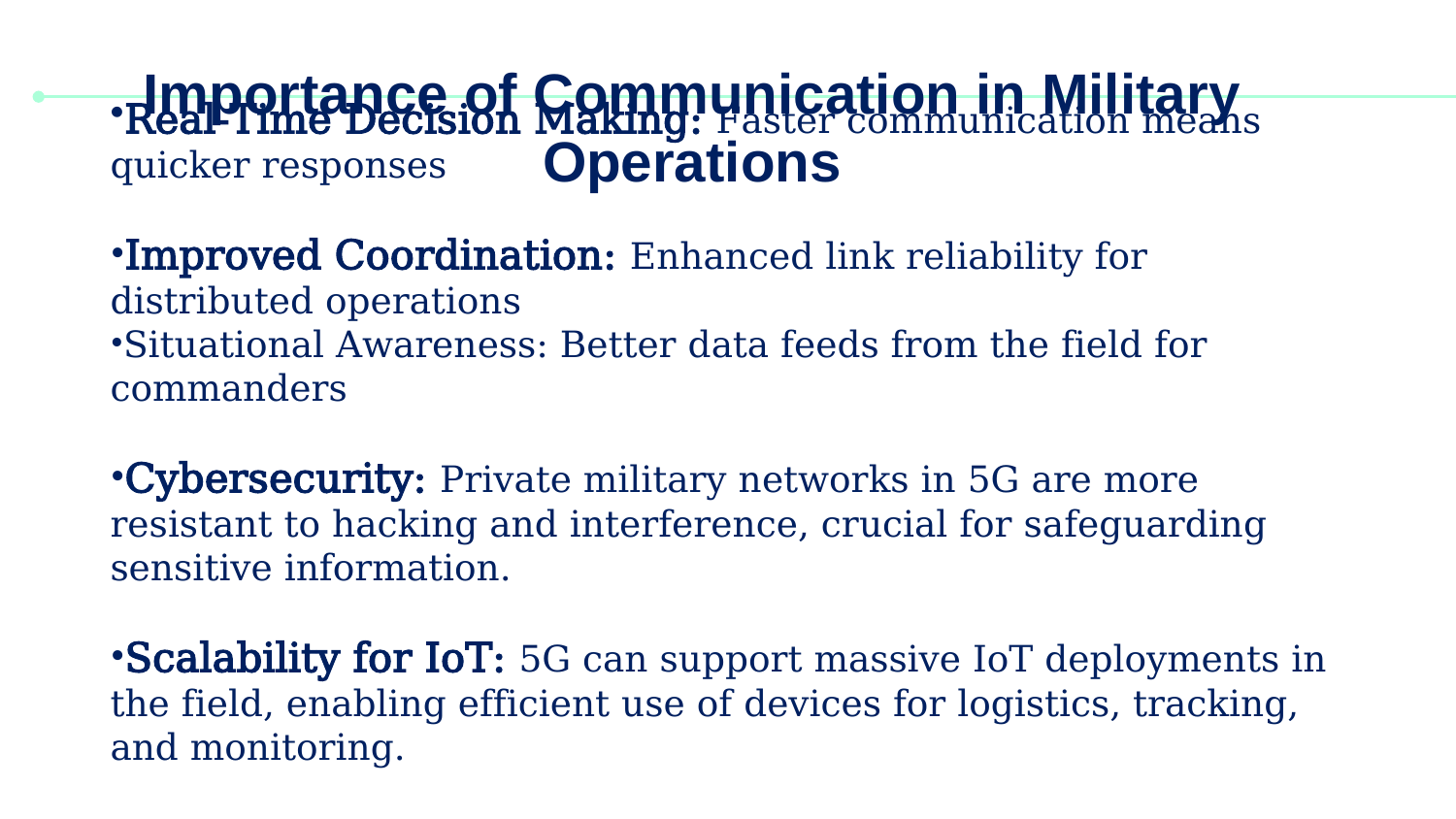

# Importance of Communication in Military Operations
Real-Time Decision Making: Faster communication means quicker responses

Improved Coordination: Enhanced link reliability for distributed operations
Situational Awareness: Better data feeds from the field for commanders

Cybersecurity: Private military networks in 5G are more resistant to hacking and interference, crucial for safeguarding sensitive information.

Scalability for IoT: 5G can support massive IoT deployments in the field, enabling efficient use of devices for logistics, tracking, and monitoring.